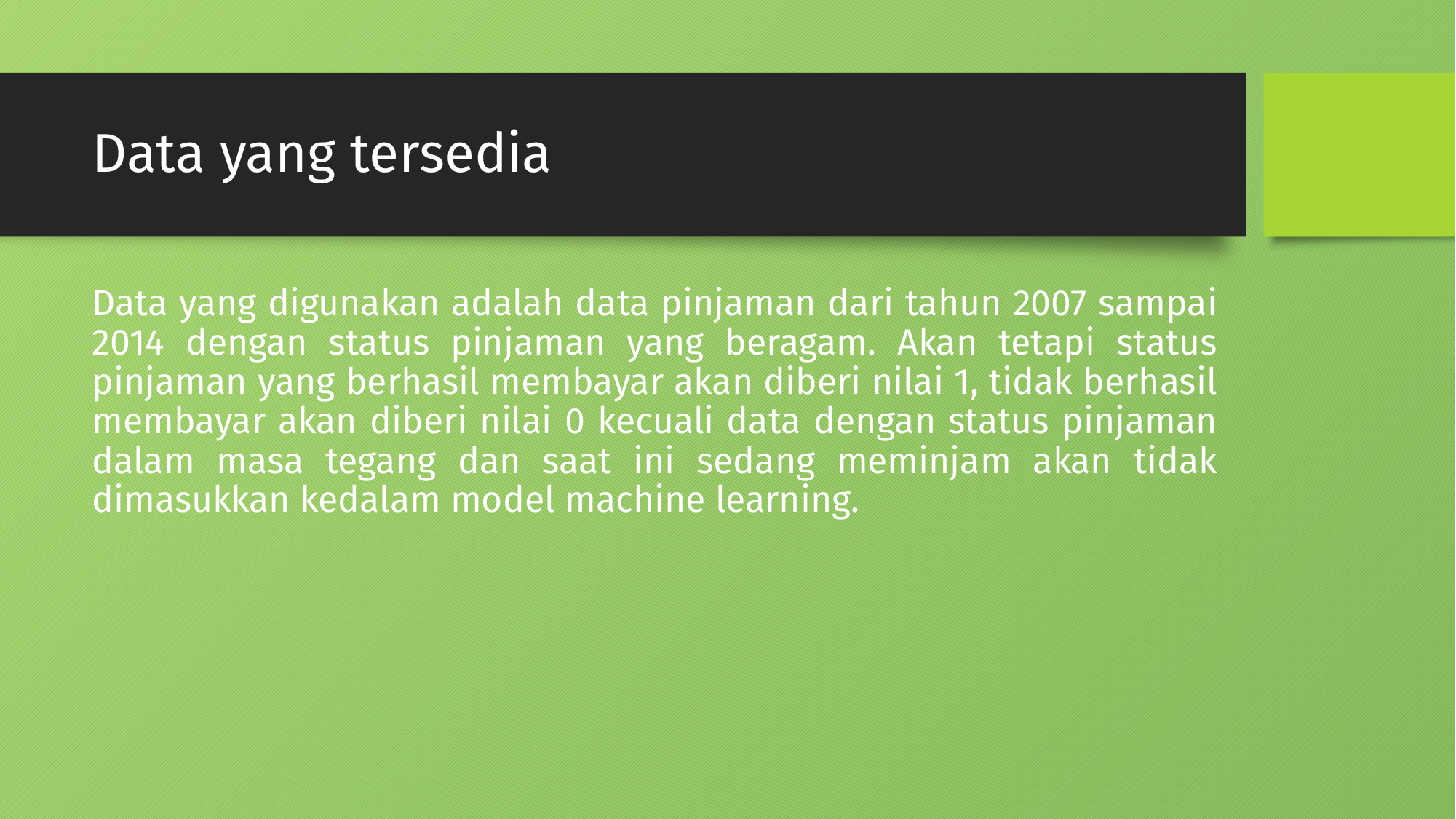

# Data yang tersedia
Data yang digunakan adalah data pinjaman dari tahun 2007 sampai 2014 dengan status pinjaman yang beragam. Akan tetapi status pinjaman yang berhasil membayar akan diberi nilai 1, tidak berhasil membayar akan diberi nilai 0 kecuali data dengan status pinjaman dalam masa tegang dan saat ini sedang meminjam akan tidak dimasukkan kedalam model machine learning.